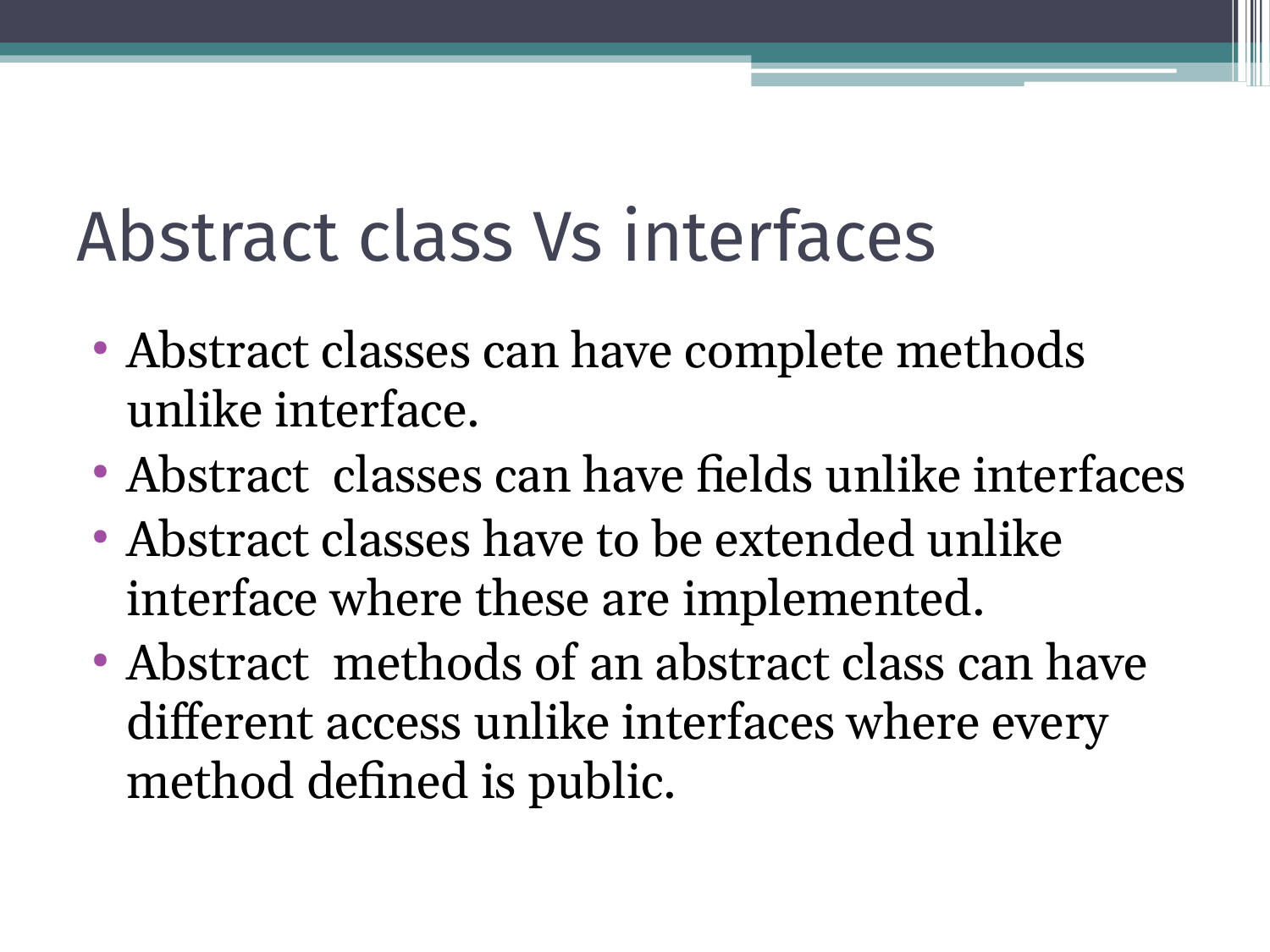

# Abstract class Vs interfaces
Abstract classes can have complete methods unlike interface.
Abstract  classes can have fields unlike interfaces
Abstract classes have to be extended unlike interface where these are implemented.
Abstract  methods of an abstract class can have different access unlike interfaces where every method defined is public.